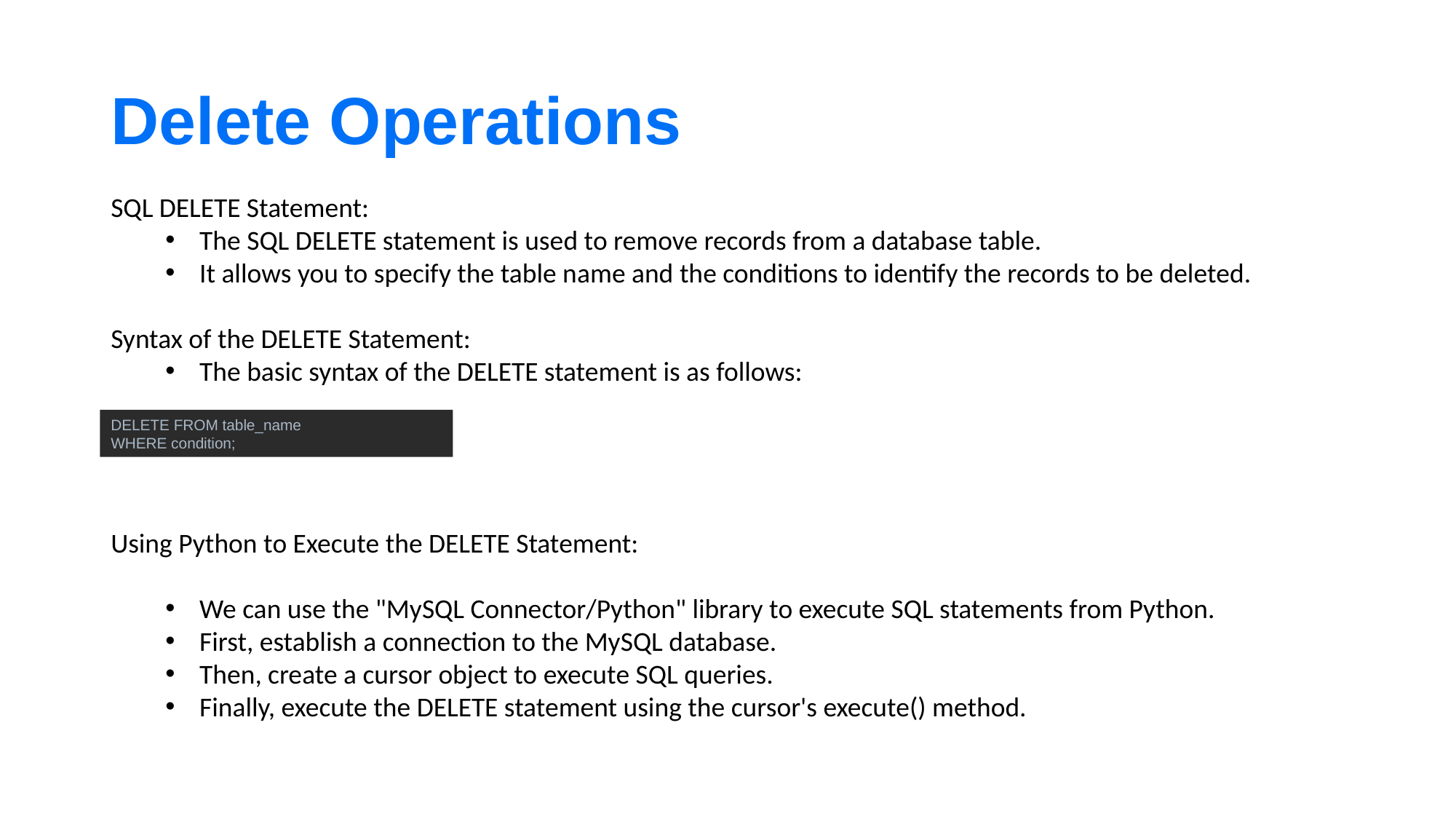

# Delete Operations
SQL DELETE Statement:
The SQL DELETE statement is used to remove records from a database table.
It allows you to specify the table name and the conditions to identify the records to be deleted.

Syntax of the DELETE Statement:
The basic syntax of the DELETE statement is as follows:
DELETE FROM table_name
WHERE condition;
Using Python to Execute the DELETE Statement:

We can use the "MySQL Connector/Python" library to execute SQL statements from Python.
First, establish a connection to the MySQL database.
Then, create a cursor object to execute SQL queries.
Finally, execute the DELETE statement using the cursor's execute() method.